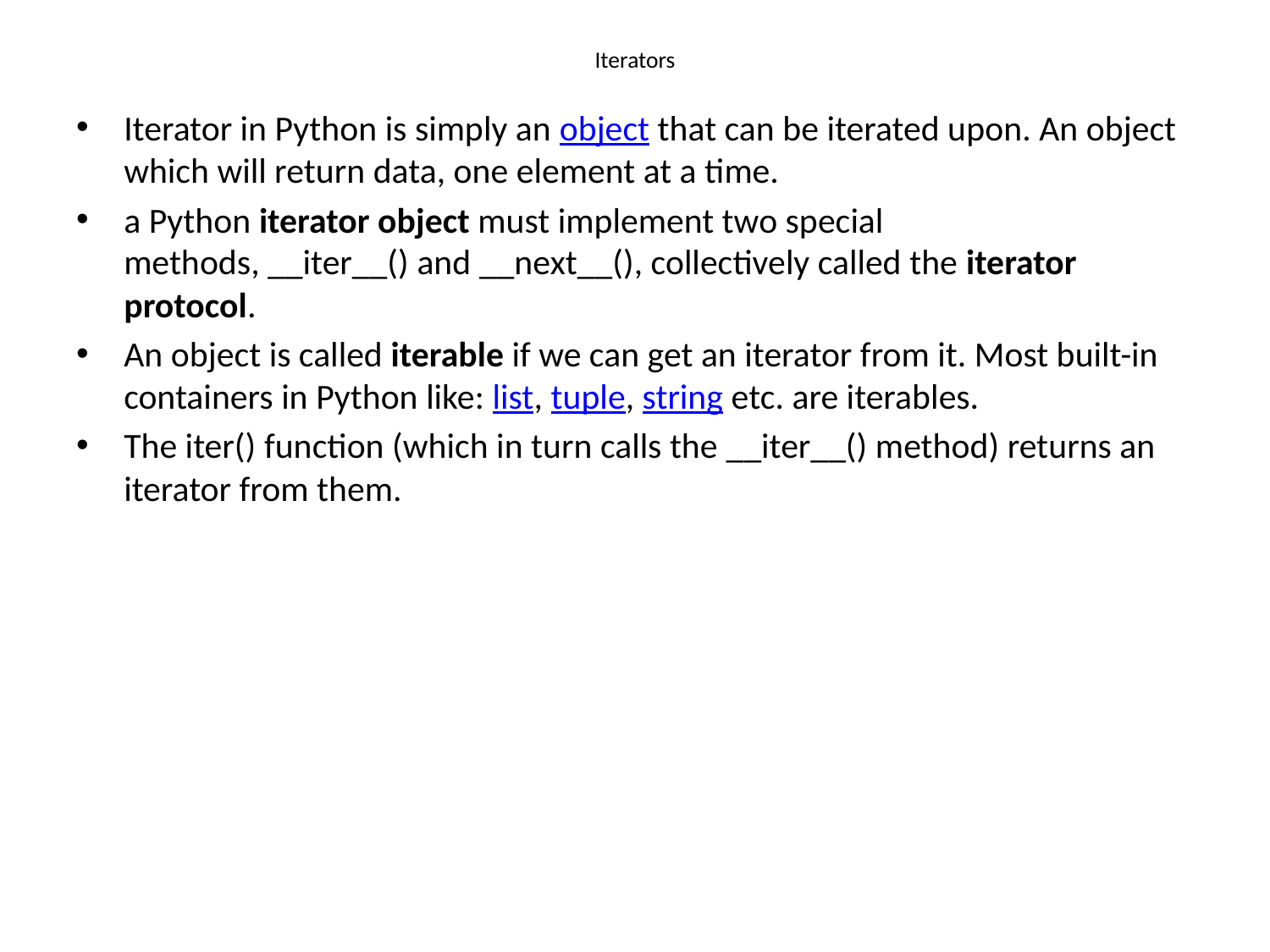

# Iterators
Iterator in Python is simply an object that can be iterated upon. An object which will return data, one element at a time.
a Python iterator object must implement two special methods, __iter__() and __next__(), collectively called the iterator protocol.
An object is called iterable if we can get an iterator from it. Most built-in containers in Python like: list, tuple, string etc. are iterables.
The iter() function (which in turn calls the __iter__() method) returns an iterator from them.